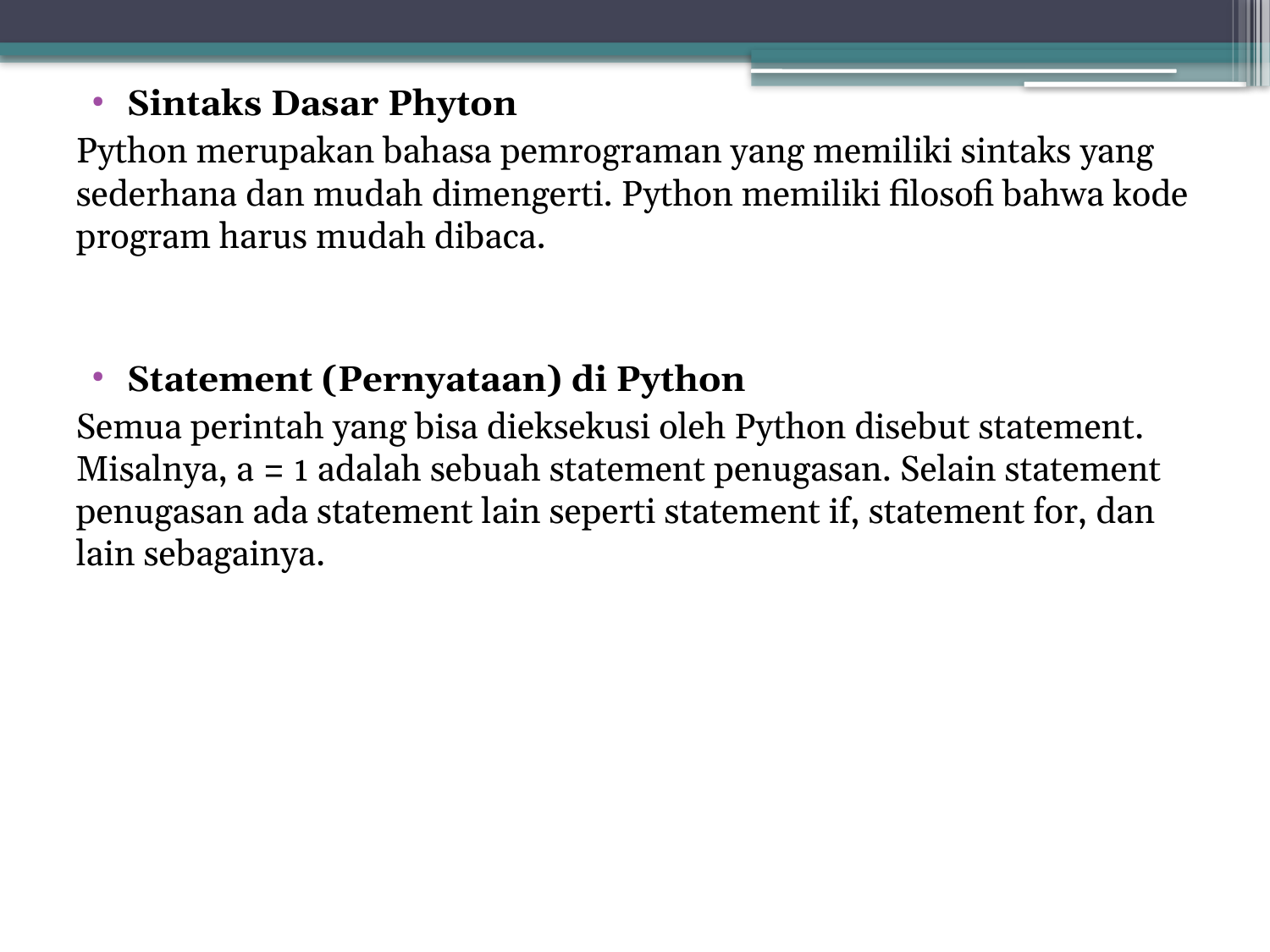

Sintaks Dasar Phyton
Python merupakan bahasa pemrograman yang memiliki sintaks yang sederhana dan mudah dimengerti. Python memiliki filosofi bahwa kode program harus mudah dibaca.

Statement (Pernyataan) di Python
Semua perintah yang bisa dieksekusi oleh Python disebut statement. Misalnya, a = 1 adalah sebuah statement penugasan. Selain statement penugasan ada statement lain seperti statement if, statement for, dan lain sebagainya.